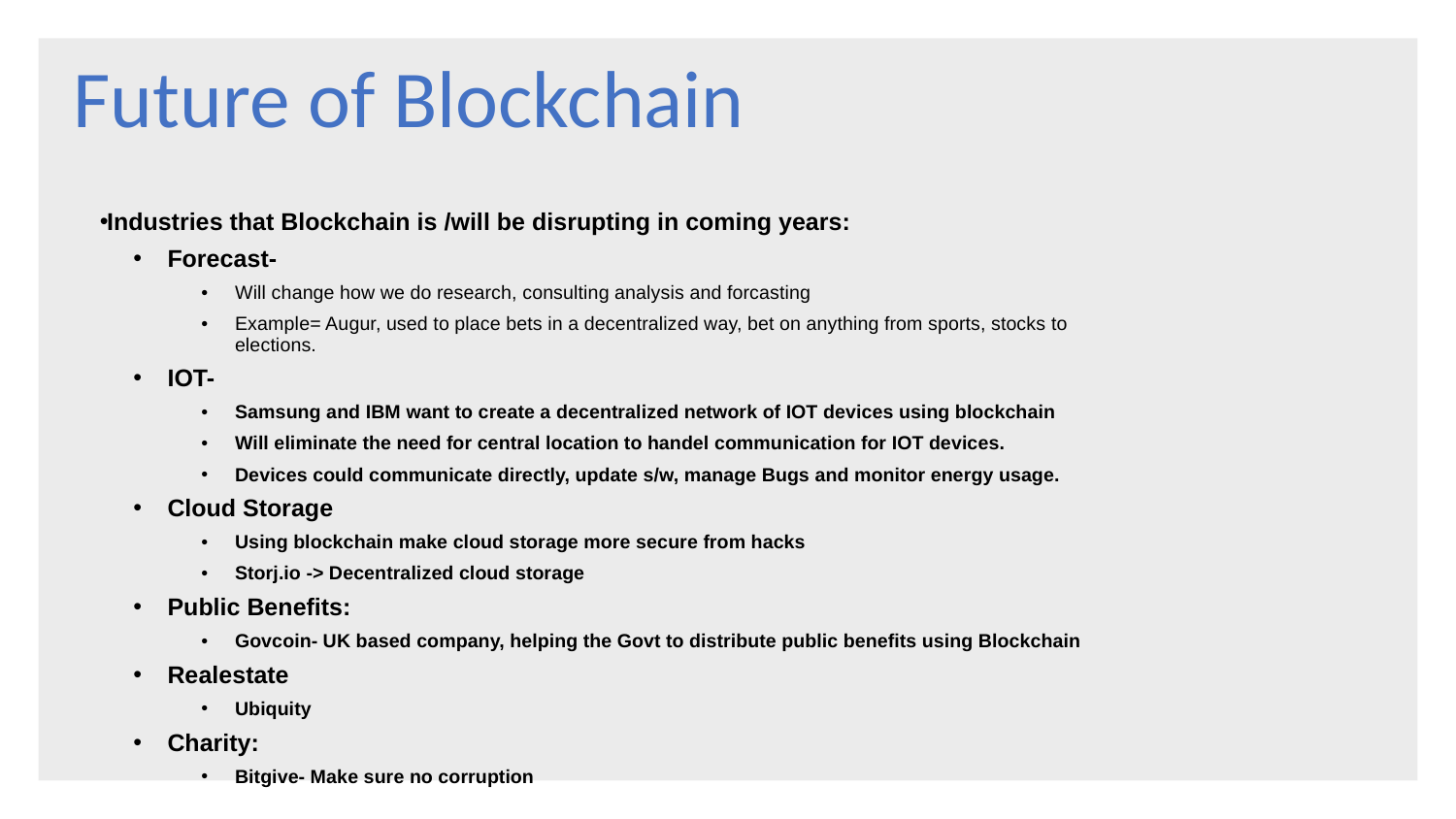

# Future of Blockchain
Industries that Blockchain is /will be disrupting in coming years:
Forecast-
Will change how we do research, consulting analysis and forcasting
Example= Augur, used to place bets in a decentralized way, bet on anything from sports, stocks to elections.
IOT-
Samsung and IBM want to create a decentralized network of IOT devices using blockchain
Will eliminate the need for central location to handel communication for IOT devices.
Devices could communicate directly, update s/w, manage Bugs and monitor energy usage.
Cloud Storage
Using blockchain make cloud storage more secure from hacks
Storj.io -> Decentralized cloud storage
Public Benefits:
Govcoin- UK based company, helping the Govt to distribute public benefits using Blockchain
Realestate
Ubiquity
Charity:
Bitgive- Make sure no corruption